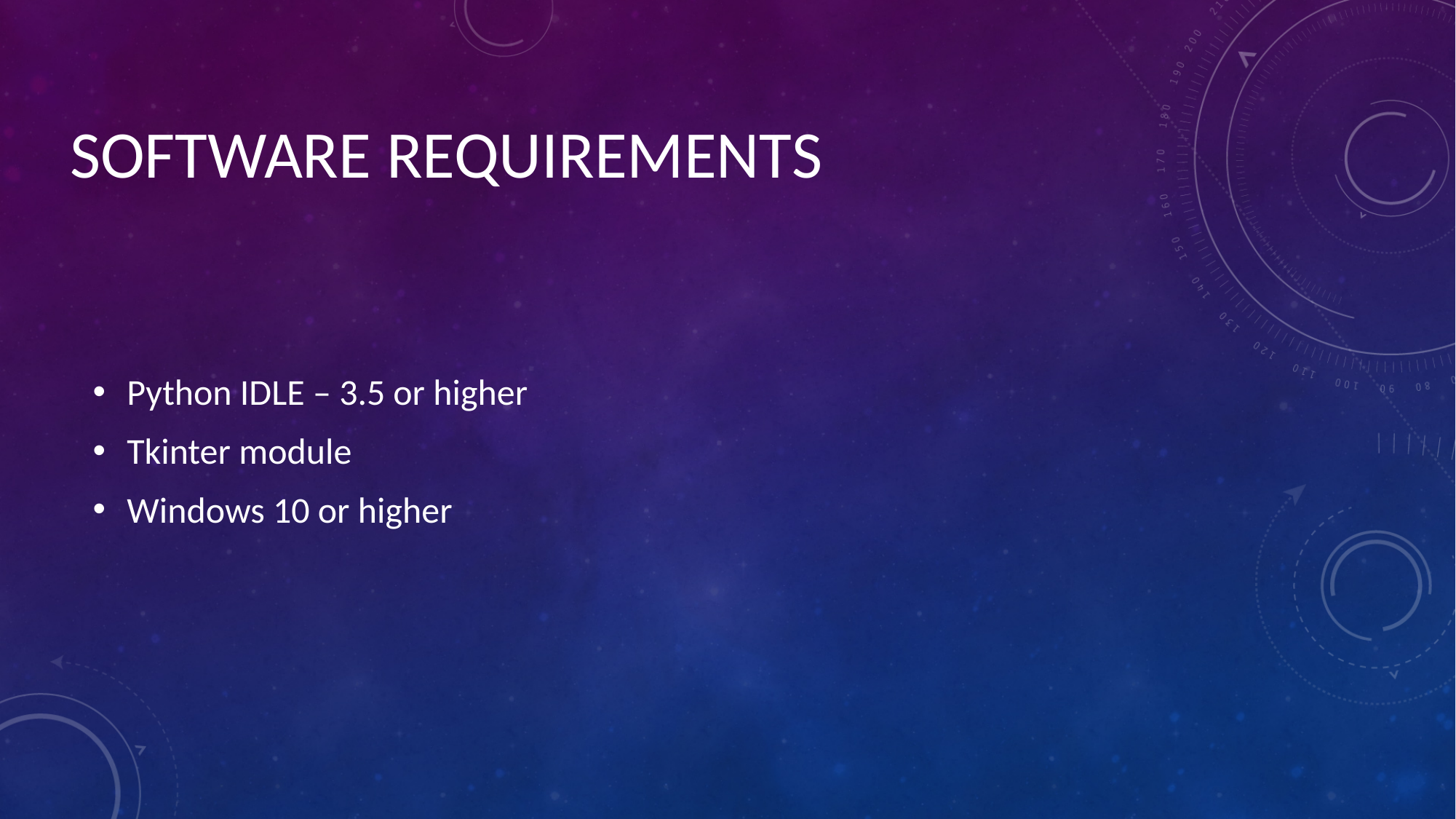

# Software Requirements
Python IDLE – 3.5 or higher
Tkinter module
Windows 10 or higher